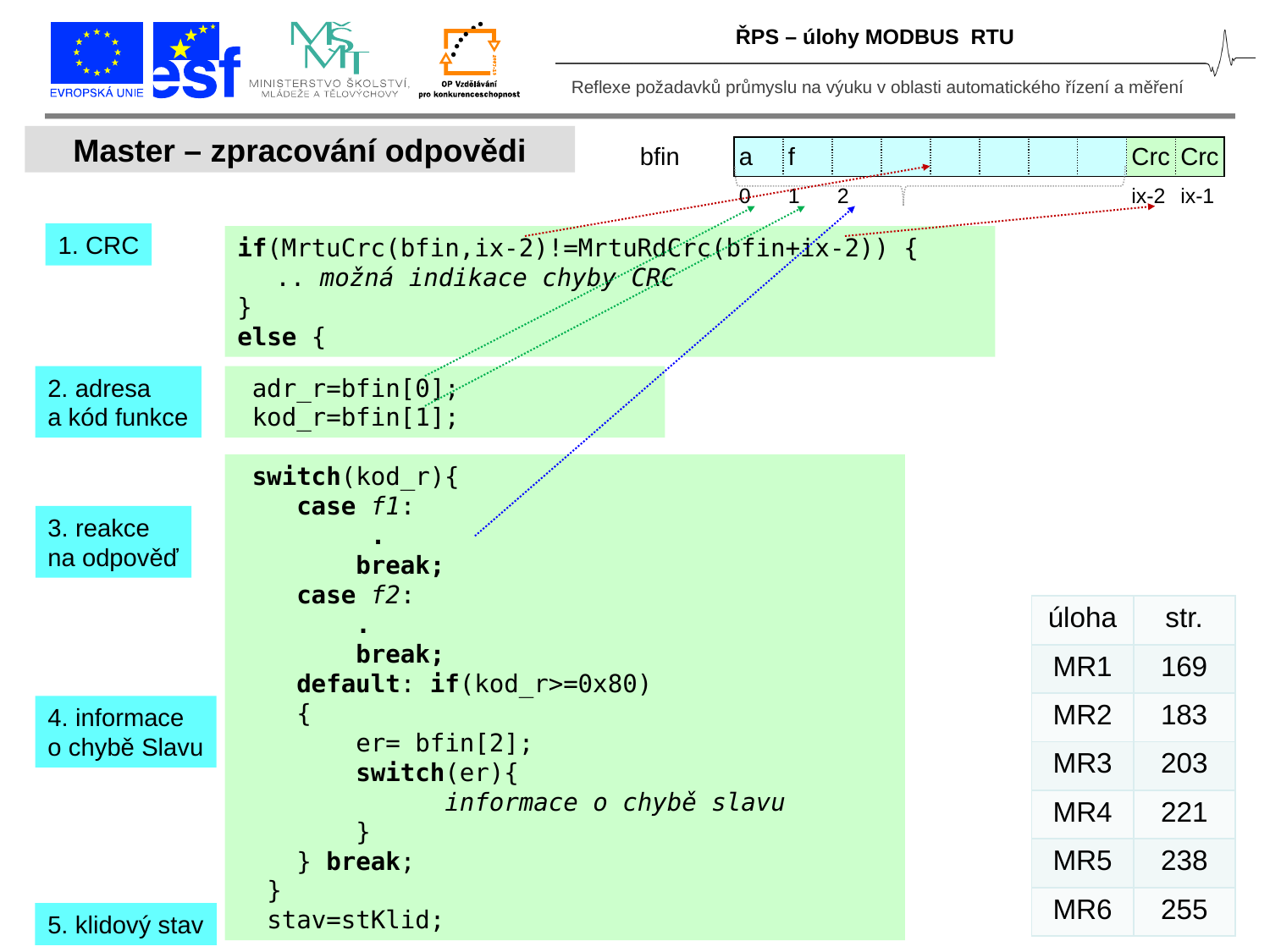

ŘPS – úlohy MODBUS  RTU

Master – zpracování odpovědi
| bfin | a | f |  |  |  |  |  |  | Crc | Crc |
| --- | --- | --- | --- | --- | --- | --- | --- | --- | --- | --- |
|  | 0 | 1 | 2 |  |  |  |  |  | ix-2 | ix-1 |
1. CRC
if(MrtuCrc(bfin,ix-2)!=MrtuRdCrc(bfin+ix-2)) {
   .. možná indikace chyby CRC
}
else {
2. adresa
a kód funkce
 adr_r=bfin[0];
 kod_r=bfin[1];
 switch(kod_r){
    case f1:
         .
        break;
    case f2:
        .
        break;
    default: if(kod_r>=0x80)
    {
        er= bfin[2];
        switch(er){
              informace o chybě slavu
        }
    } break;
  }
  stav=stKlid;
3. reakce
na odpověď
| úloha | str. |
| --- | --- |
| MR1 | 169 |
| MR2 | 183 |
| MR3 | 203 |
| MR4 | 221 |
| MR5 | 238 |
| MR6 | 255 |
4. informace
o chybě Slavu
5. klidový stav